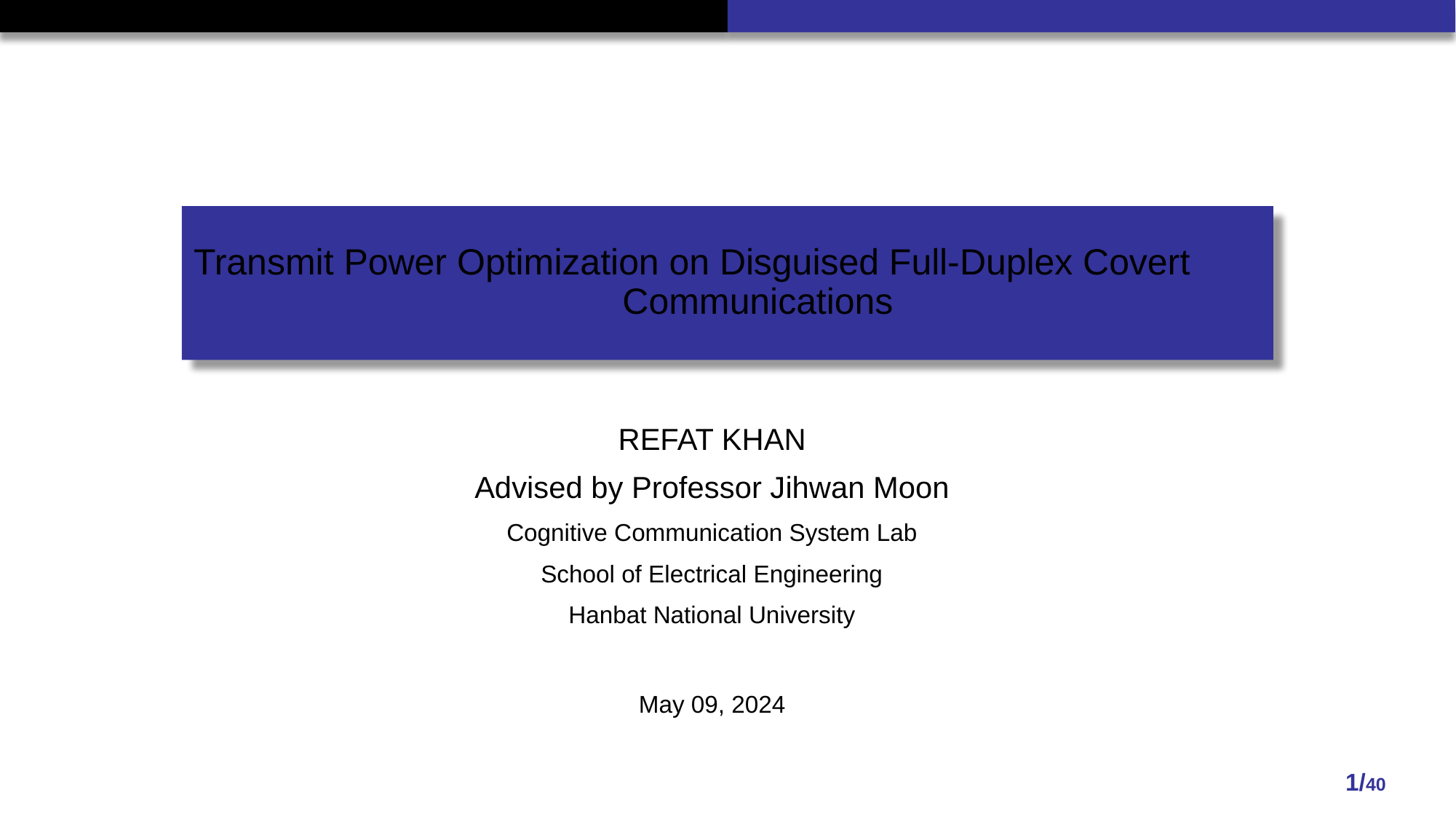

# Transmit Power Optimization on Disguised Full-Duplex Covert              Communications
REFAT KHAN
Advised by Professor Jihwan Moon
Cognitive Communication System Lab
School of Electrical Engineering
Hanbat National University

May 09, 2024
1/40